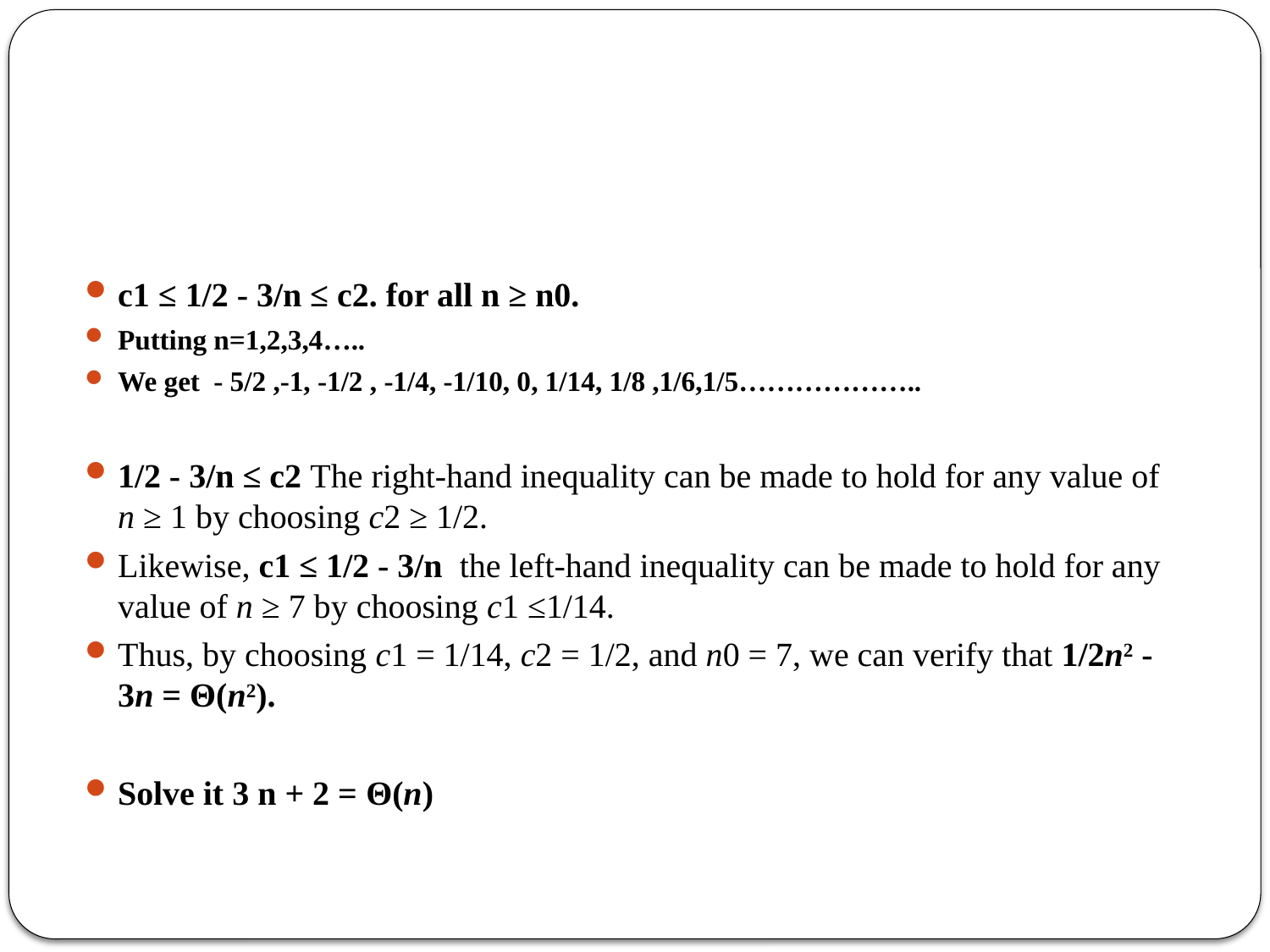

#

c1 ≤ 1/2 - 3/n ≤ c2. for all n ≥ n0.
Putting n=1,2,3,4…..
We get  - 5/2 ,-1, -1/2 , -1/4, -1/10, 0, 1/14, 1/8 ,1/6,1/5………………..

1/2 - 3/n ≤ c2 The right-hand inequality can be made to hold for any value of n ≥ 1 by choosing c2 ≥ 1/2.
Likewise, c1 ≤ 1/2 - 3/n  the left-hand inequality can be made to hold for any value of n ≥ 7 by choosing c1 ≤1/14.
Thus, by choosing c1 = 1/14, c2 = 1/2, and n0 = 7, we can verify that 1/2n2 - 3n = Θ(n2).

Solve it 3 n + 2 = Θ(n)